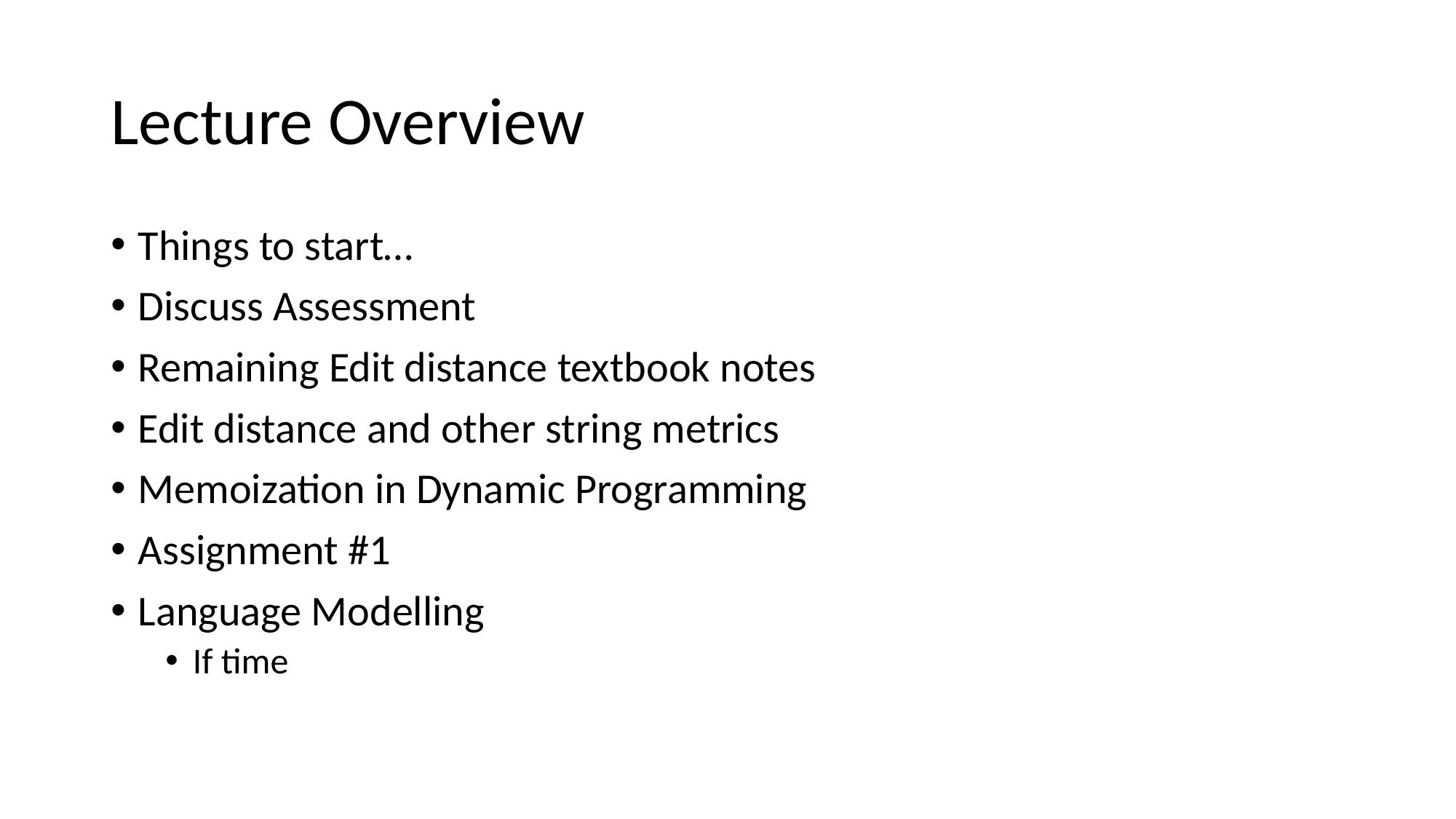

# Lecture Overview
Things to start…
Discuss Assessment
Remaining Edit distance textbook notes
Edit distance and other string metrics
Memoization in Dynamic Programming
Assignment #1
Language Modelling
If time